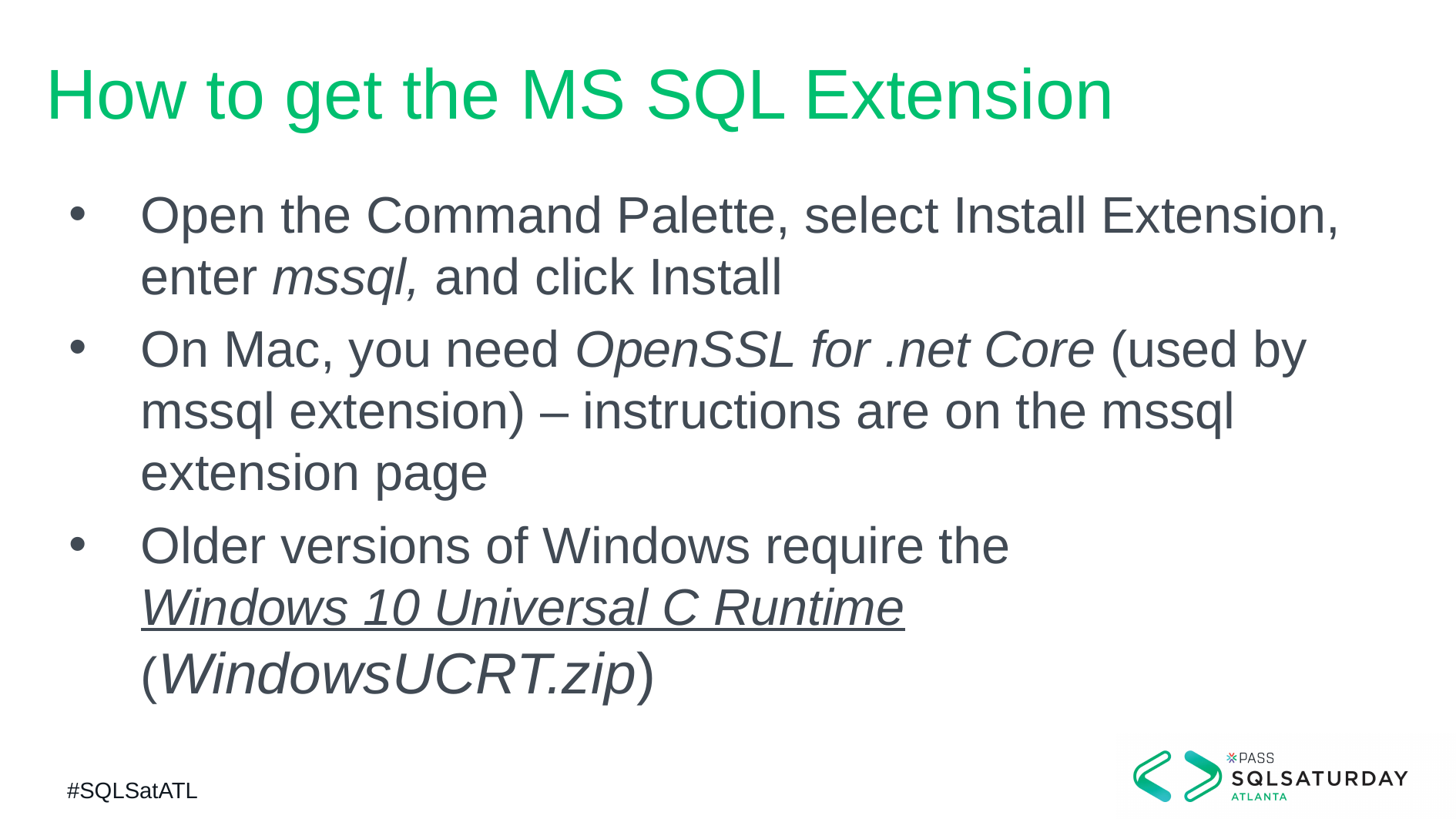

# How to get the MS SQL Extension
Open the Command Palette, select Install Extension, enter mssql, and click Install
On Mac, you need OpenSSL for .net Core (used by mssql extension) – instructions are on the mssql extension page
Older versions of Windows require the Windows 10 Universal C Runtime (WindowsUCRT.zip)